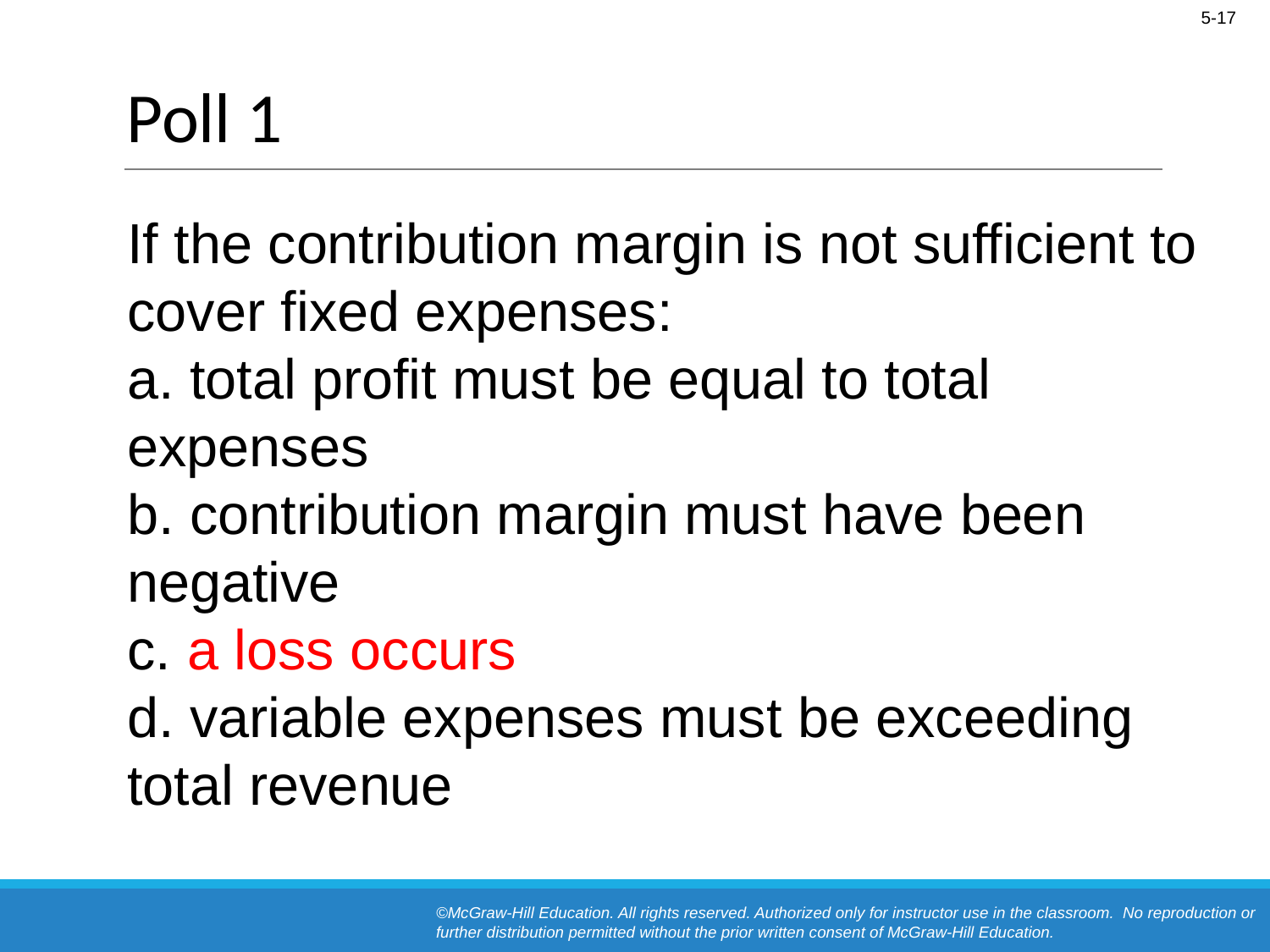

# Poll 1
If the contribution margin is not sufficient to cover fixed expenses:
a. total profit must be equal to total expenses
b. contribution margin must have been negative
c. a loss occurs
d. variable expenses must be exceeding total revenue